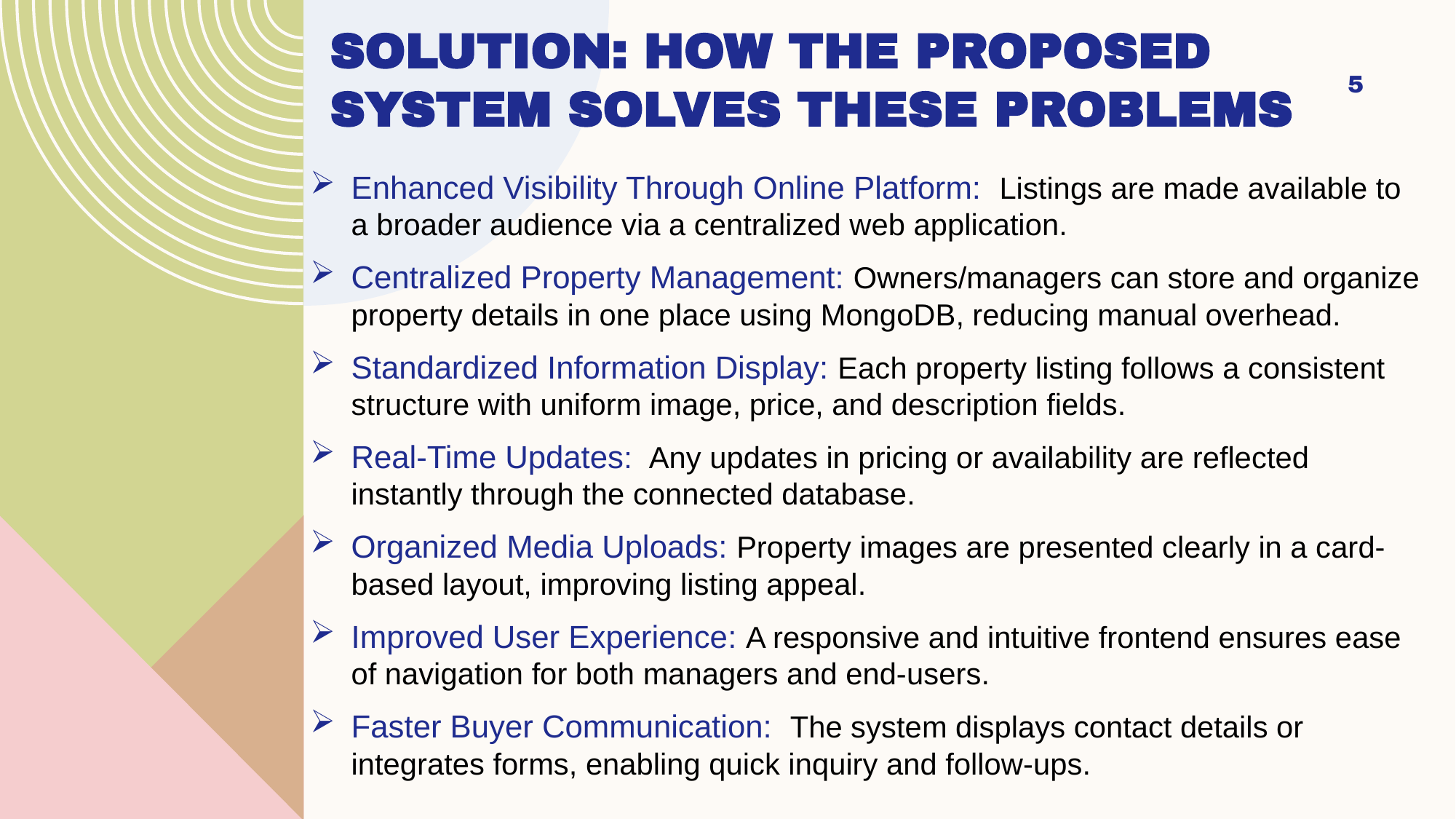

# Solution: How the Proposed System Solves These Problems
5
Enhanced Visibility Through Online Platform:  Listings are made available to a broader audience via a centralized web application.
Centralized Property Management: Owners/managers can store and organize property details in one place using MongoDB, reducing manual overhead.
Standardized Information Display: Each property listing follows a consistent structure with uniform image, price, and description fields.
Real-Time Updates:  Any updates in pricing or availability are reflected instantly through the connected database.
Organized Media Uploads: Property images are presented clearly in a card-based layout, improving listing appeal.
Improved User Experience: A responsive and intuitive frontend ensures ease of navigation for both managers and end-users.
Faster Buyer Communication:  The system displays contact details or integrates forms, enabling quick inquiry and follow-ups.